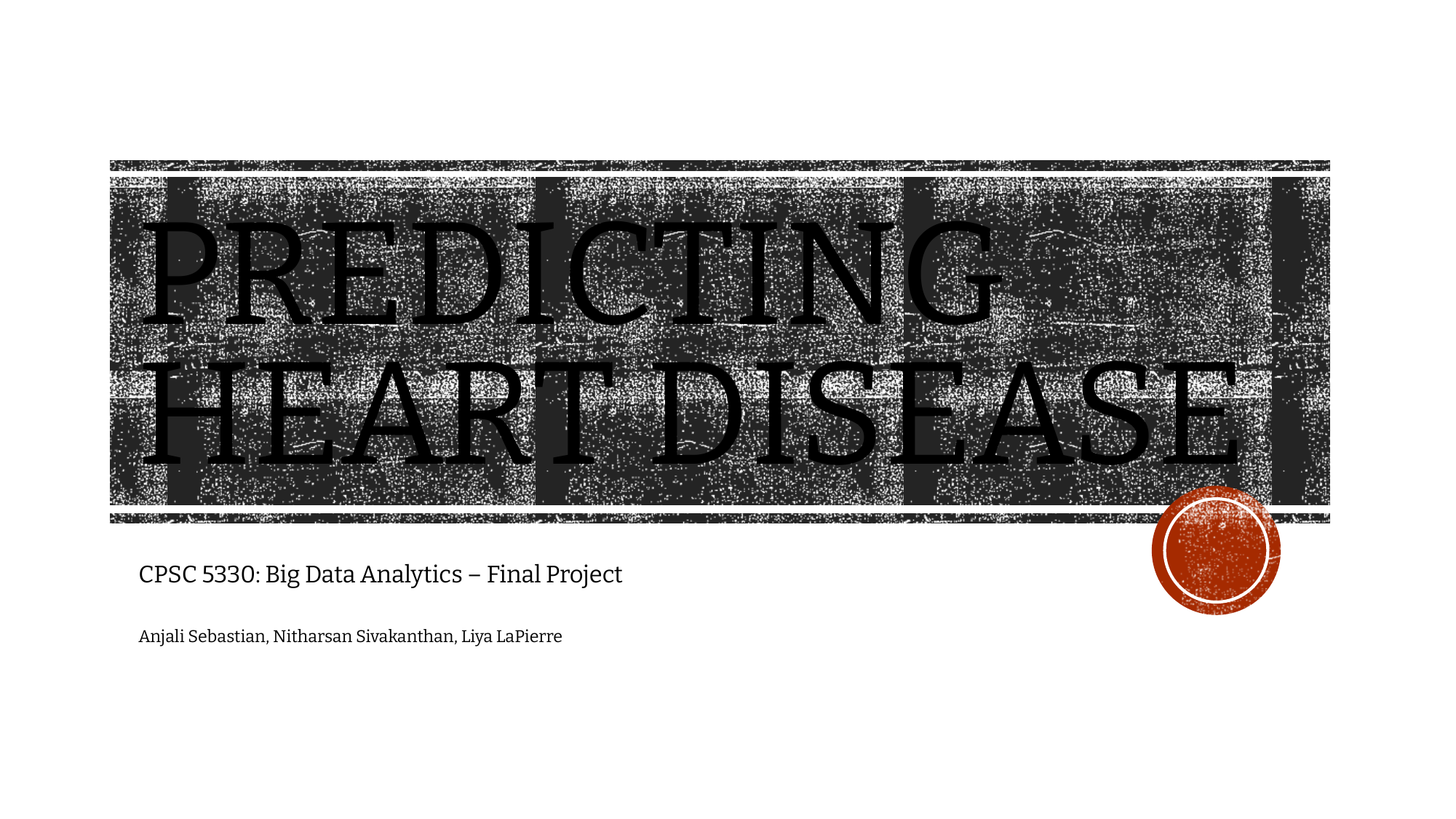

# Predicting Heart Disease

CPSC 5330: Big Data Analytics – Final Project

Anjali Sebastian, Nitharsan Sivakanthan, Liya LaPierre